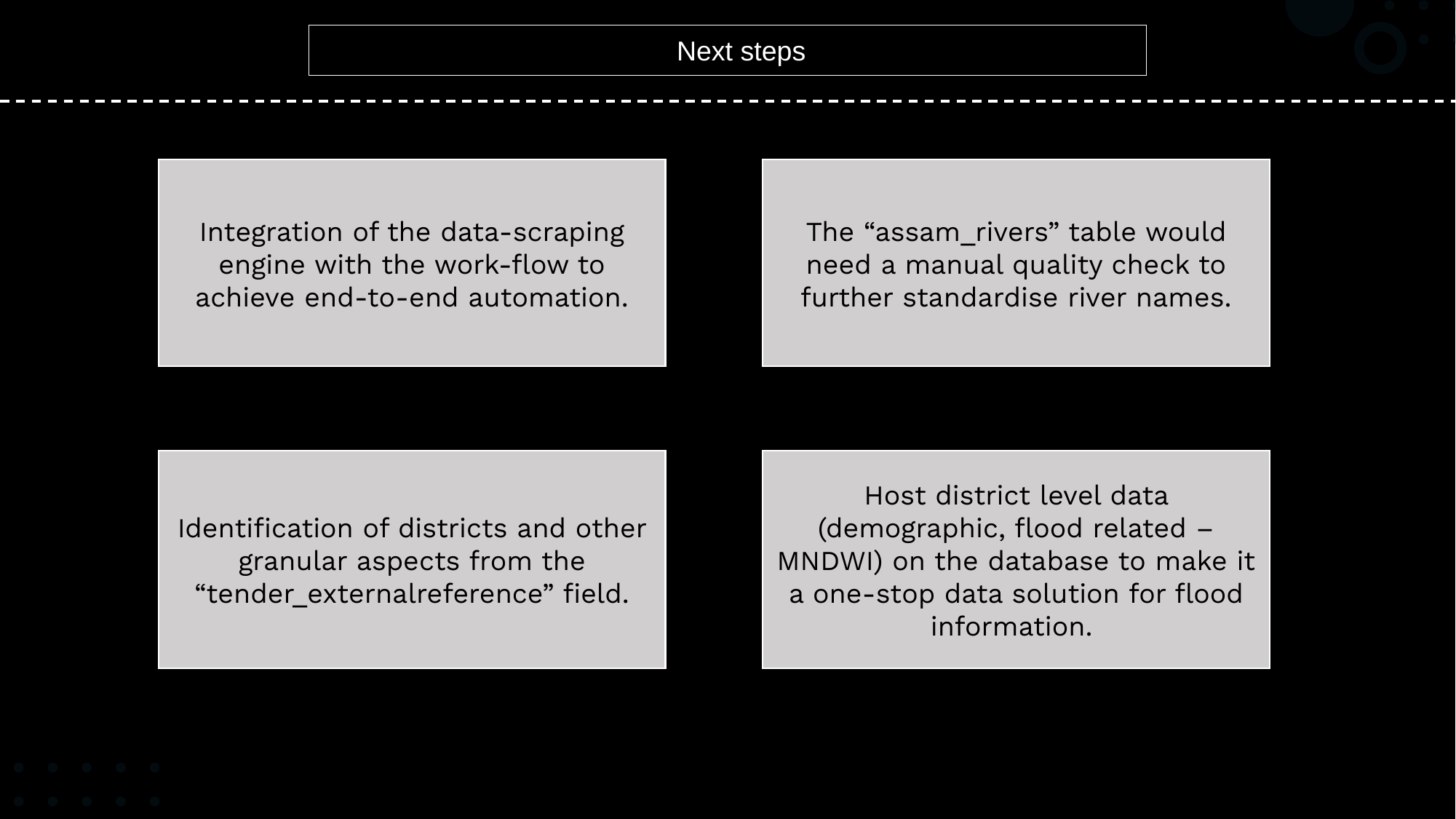

Next steps
Integration of the data-scraping engine with the work-flow to achieve end-to-end automation.
The “assam_rivers” table would need a manual quality check to further standardise river names.
Host district level data (demographic, flood related – MNDWI) on the database to make it a one-stop data solution for flood information.
Identification of districts and other granular aspects from the “tender_externalreference” field.